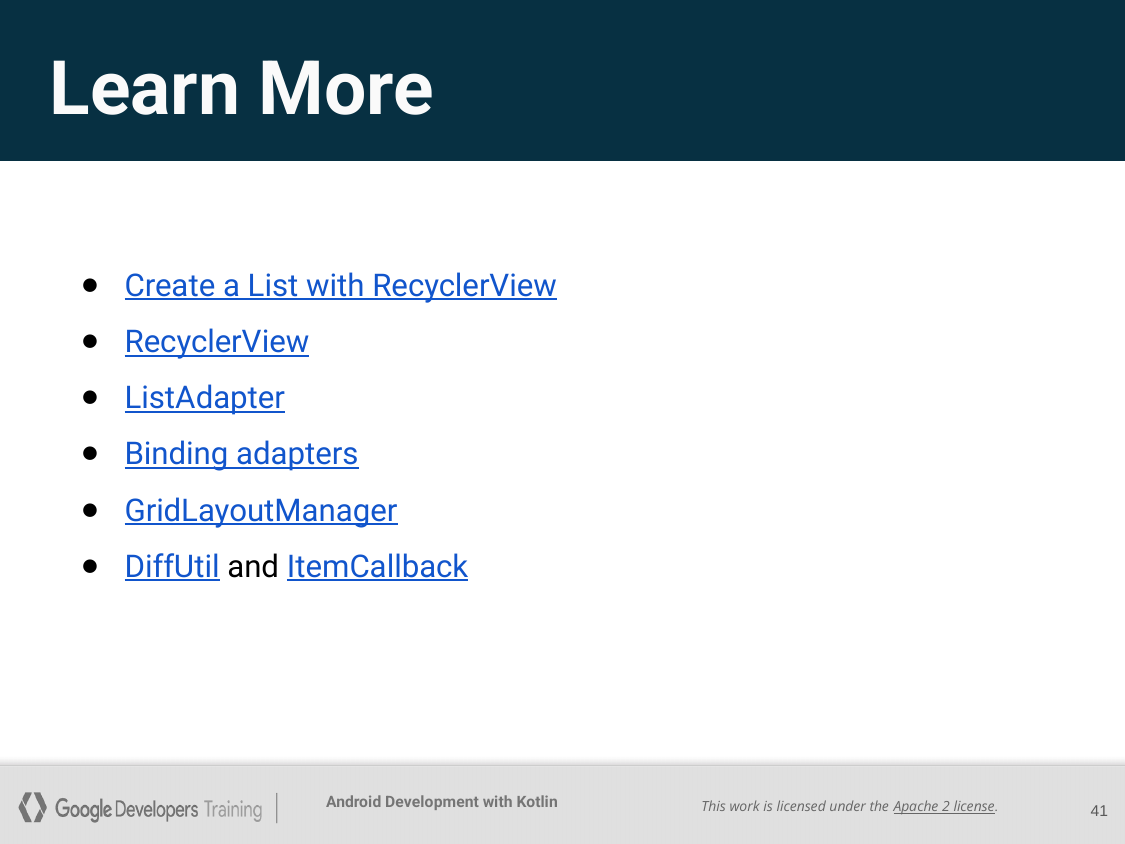

# Learn More
Create a List with RecyclerView
RecyclerView
ListAdapter
Binding adapters
GridLayoutManager
DiffUtil and ItemCallback
41